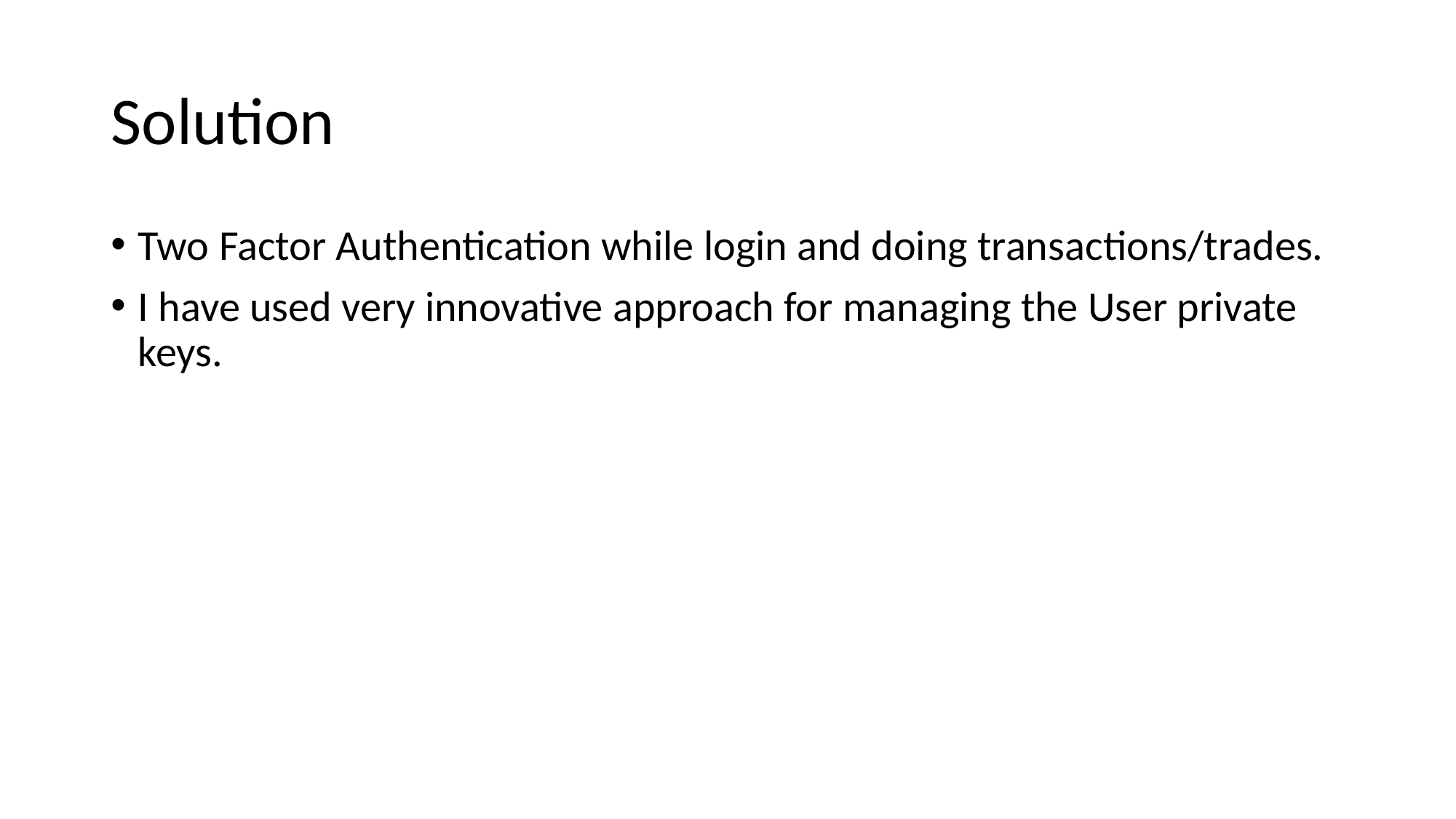

# Solution
Two Factor Authentication while login and doing transactions/trades.
I have used very innovative approach for managing the User private keys.